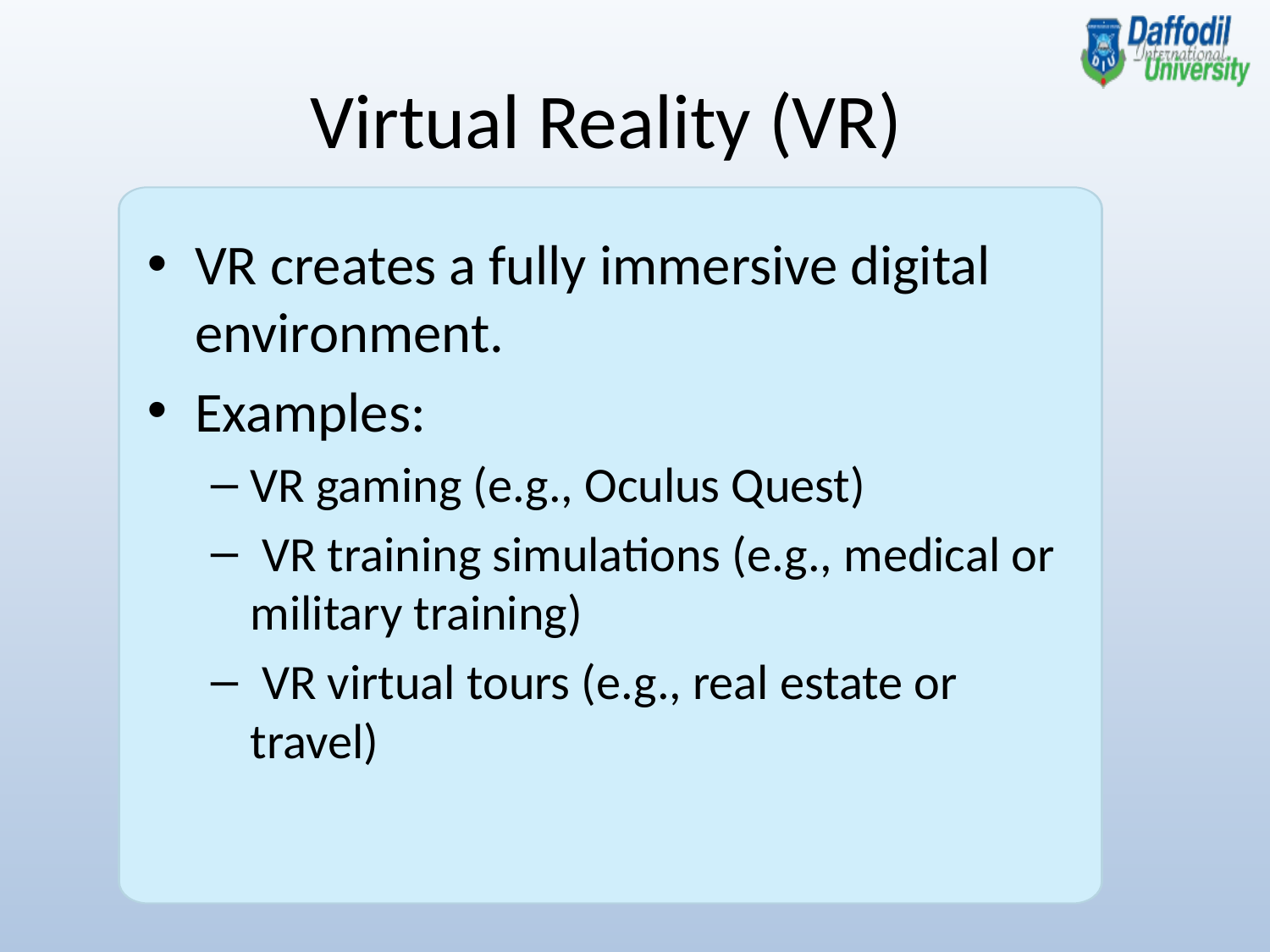

Virtual Reality (VR)

VR creates a fully immersive digital environment.
Examples:
VR gaming (e.g., Oculus Quest)
 VR training simulations (e.g., medical or military training)
 VR virtual tours (e.g., real estate or travel)